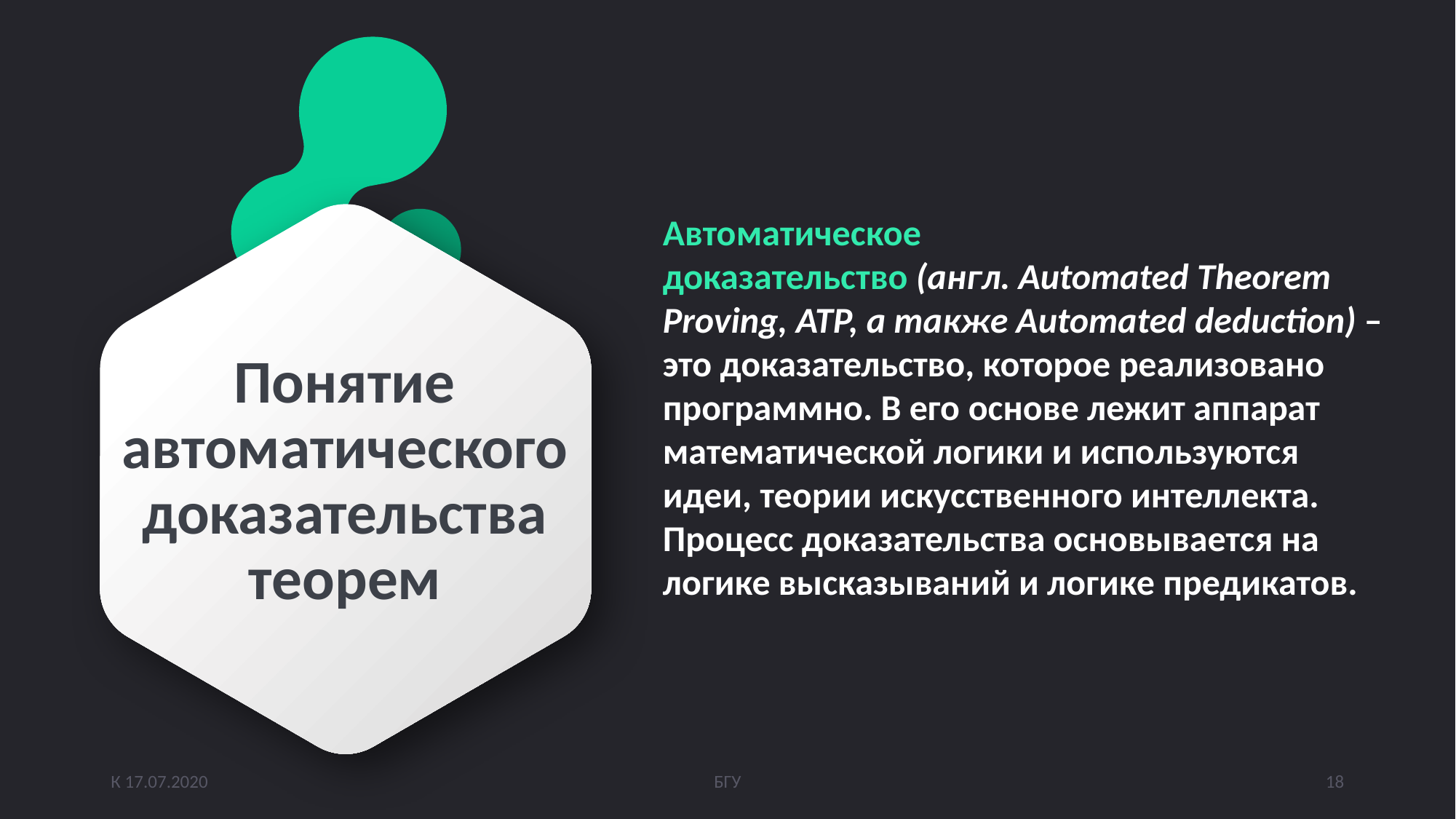

Автоматическое доказательство (англ. Automated Theorem Proving, ATP, а также Automated deduction) – это доказательство, которое реализовано программно. В его основе лежит аппарат математической логики и используются идеи, теории искусственного интеллекта. Процесс доказательства основывается на логике высказываний и логике предикатов.

# Понятие автоматического доказательства теорем
К 17.07.2020
БГУ
18